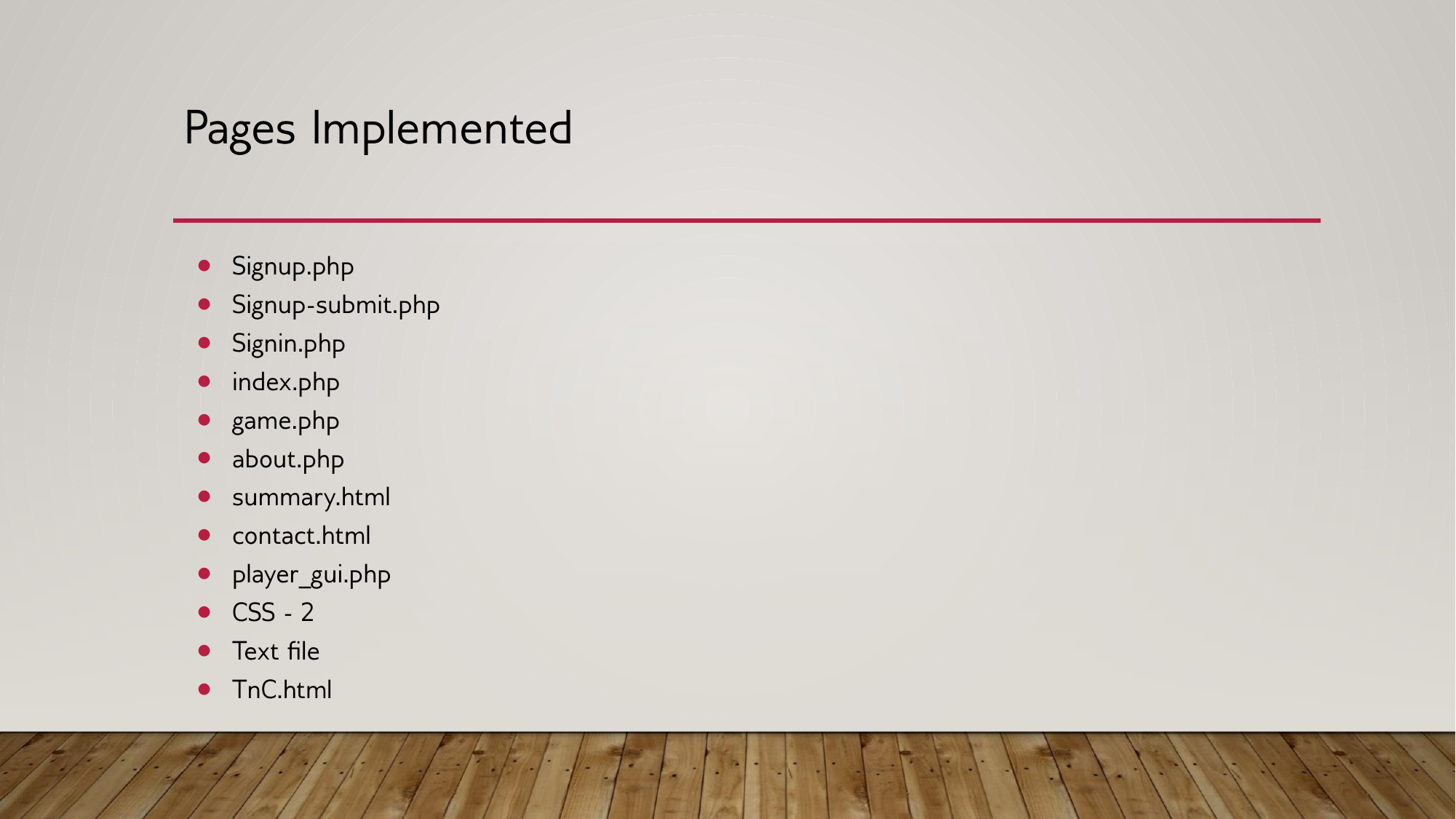

# Pages Implemented
Signup.php
Signup-submit.php
Signin.php
index.php
game.php
about.php
summary.html
contact.html
player_gui.php
CSS - 2
Text file
TnC.html